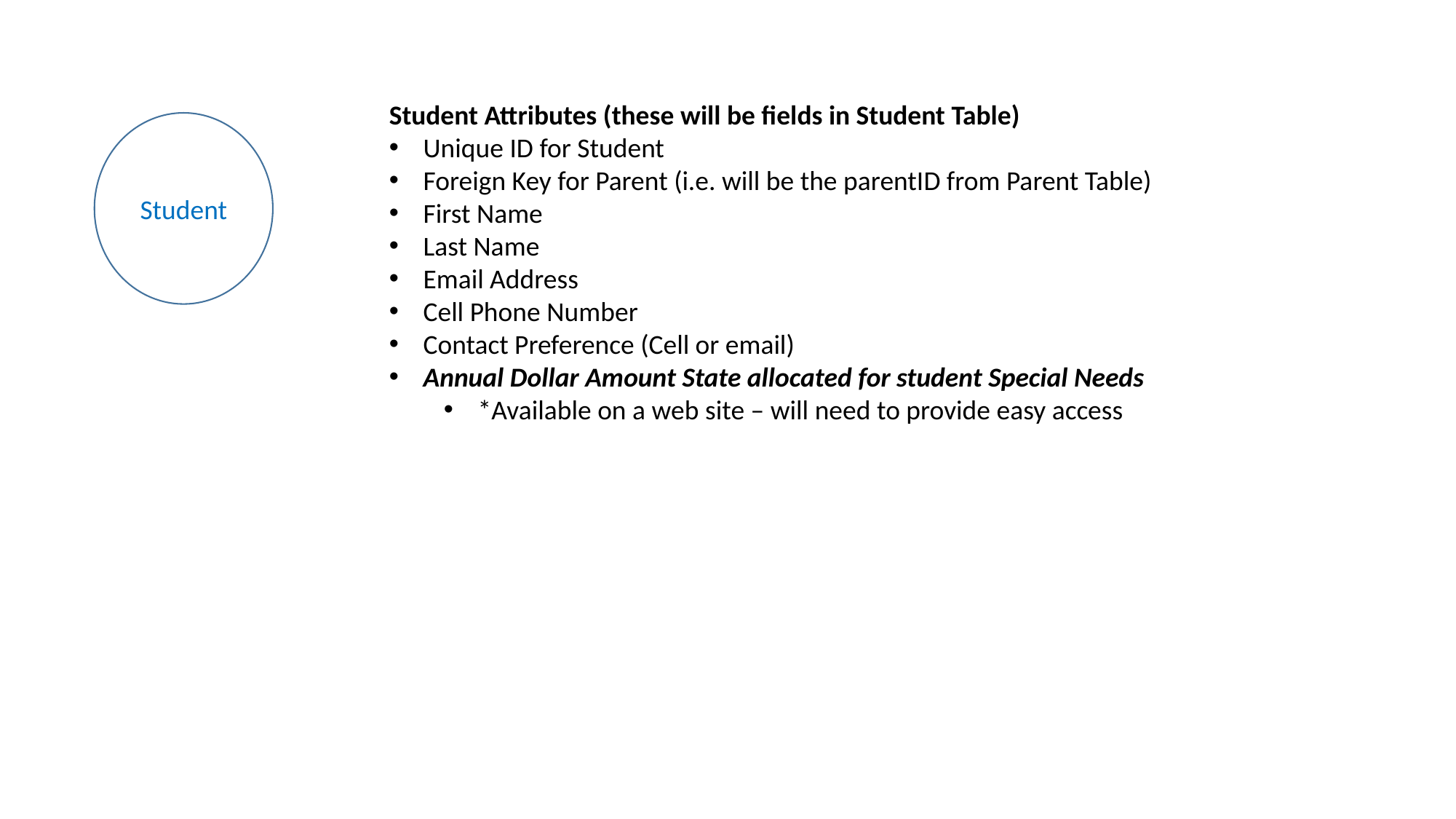

Student Attributes (these will be fields in Student Table)
Unique ID for Student
Foreign Key for Parent (i.e. will be the parentID from Parent Table)
First Name
Last Name
Email Address
Cell Phone Number
Contact Preference (Cell or email)
Annual Dollar Amount State allocated for student Special Needs
*Available on a web site – will need to provide easy access

Student